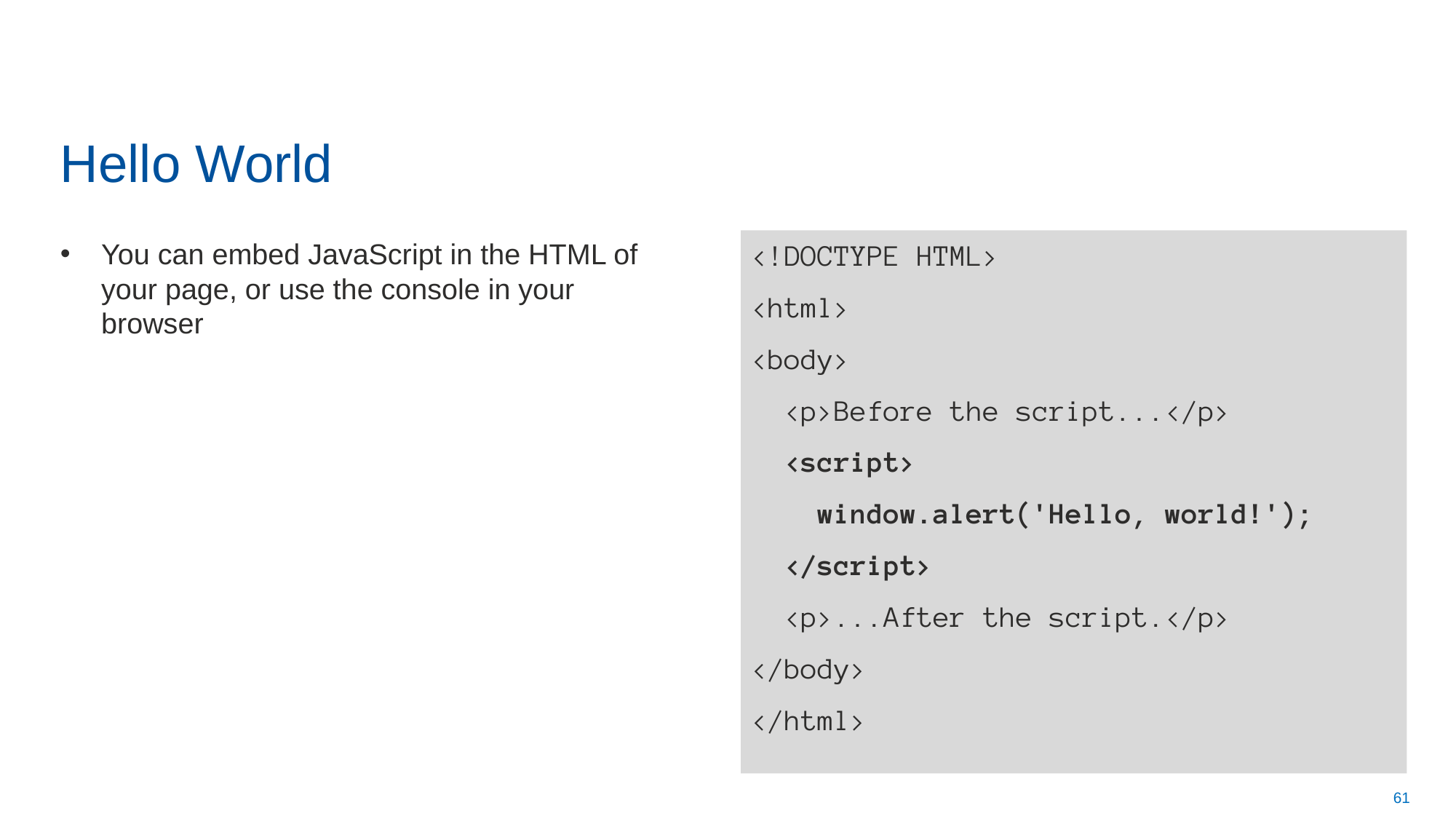

# Hello World
You can embed JavaScript in the HTML of your page, or use the console in your browser
<!DOCTYPE HTML>
<html>
<body>
  <p>Before the script...</p>
  <script>
    window.alert('Hello, world!');
  </script>
  <p>...After the script.</p>
</body>
</html>